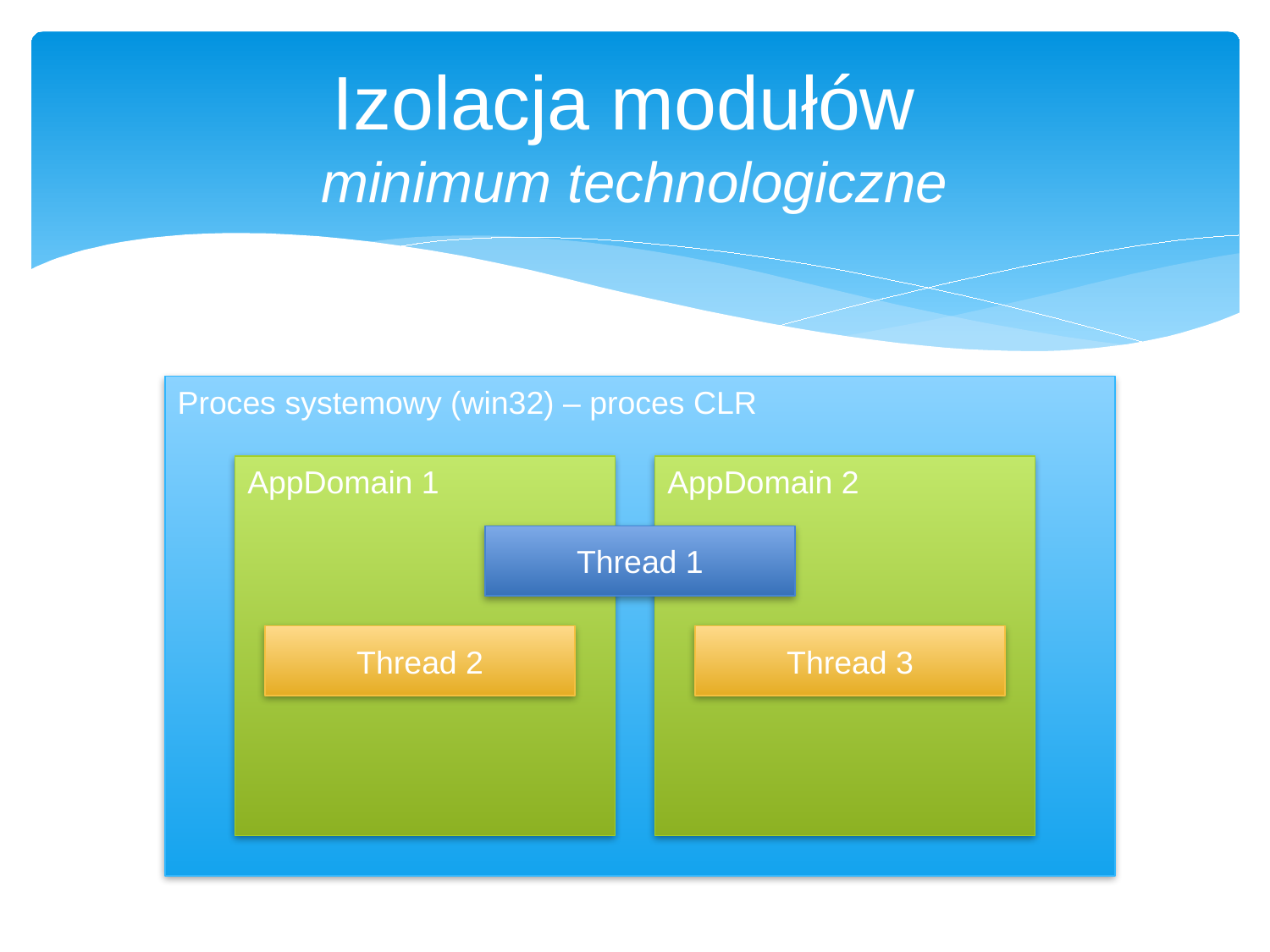

# Izolacja modułów minimum technologiczne
Proces systemowy (win32) – proces CLR
AppDomain 1
AppDomain 2
Thread 1
Thread 2
Thread 3